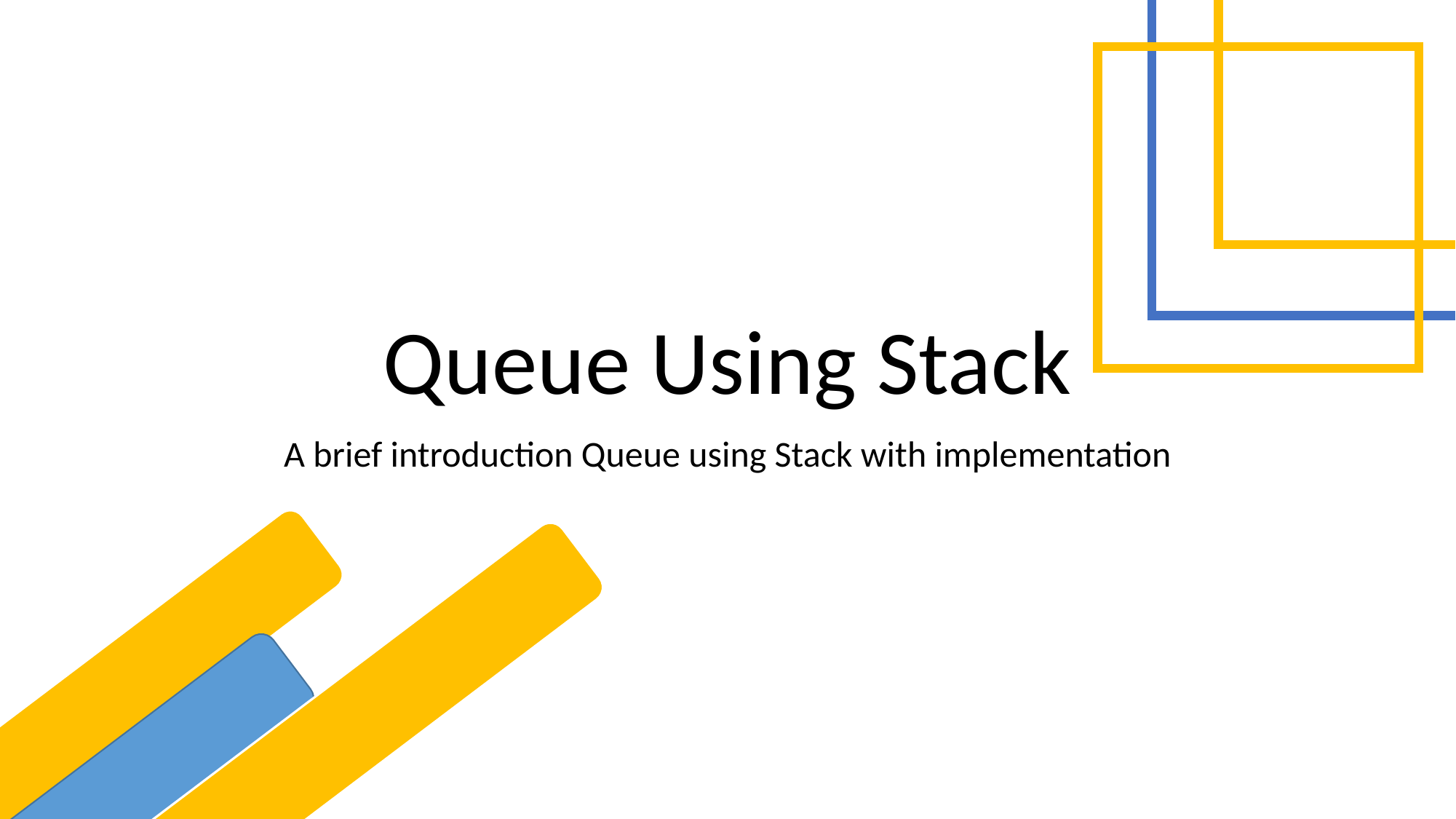

# Queue Using Stack
A brief introduction Queue using Stack with implementation